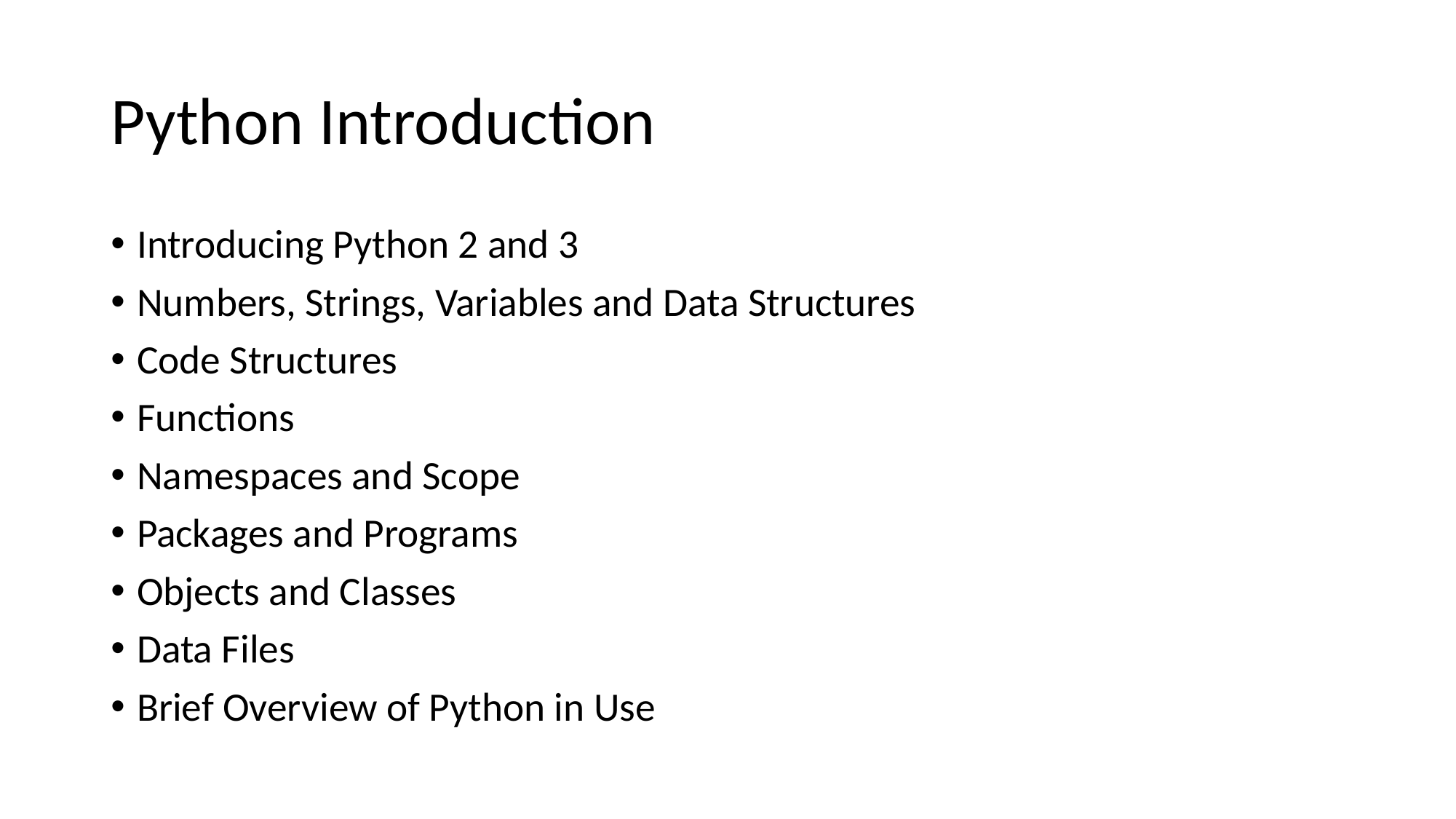

# Python Introduction
Introducing Python 2 and 3
Numbers, Strings, Variables and Data Structures
Code Structures
Functions
Namespaces and Scope
Packages and Programs
Objects and Classes
Data Files
Brief Overview of Python in Use